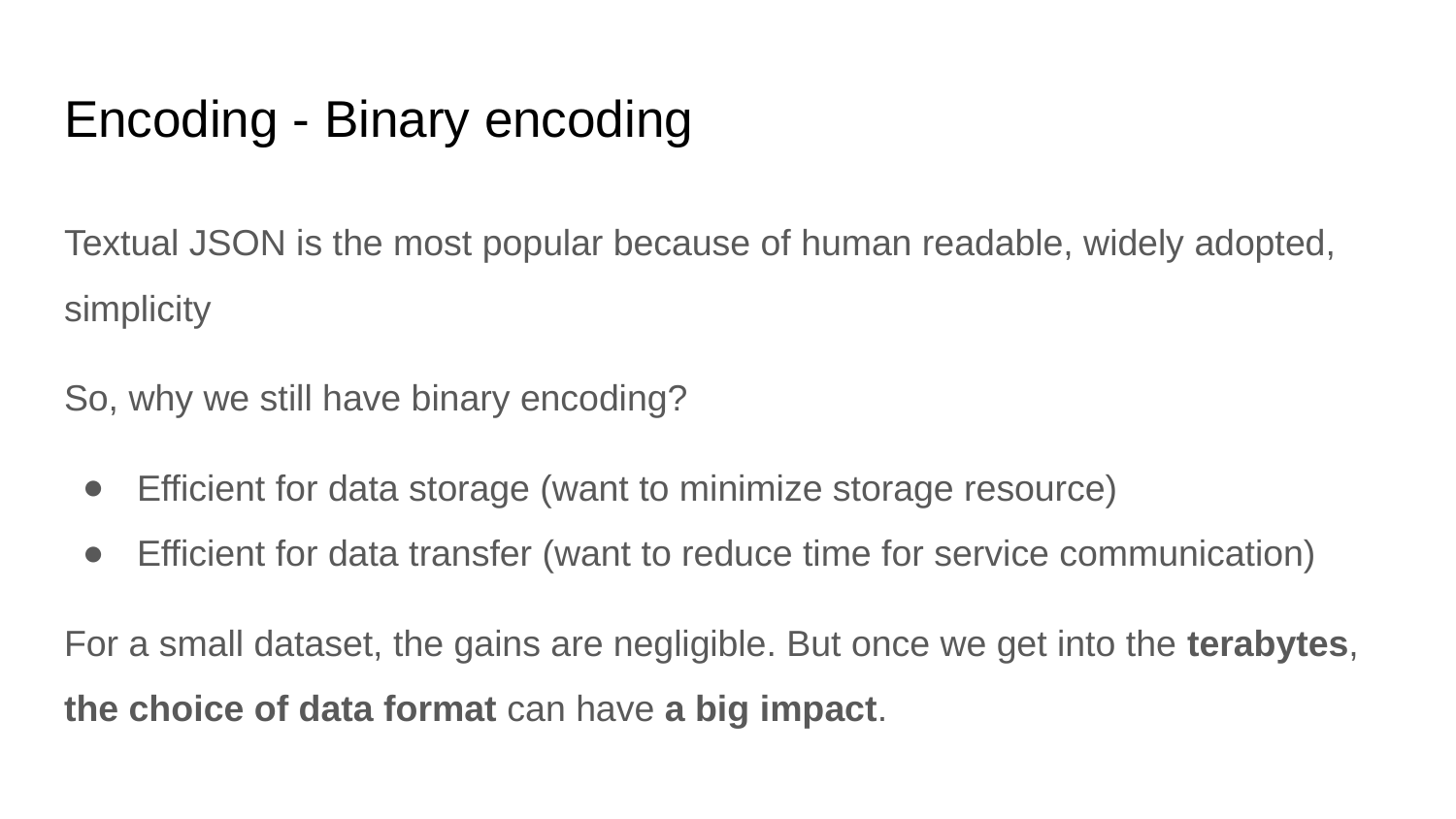

# Encoding - Binary encoding
Textual JSON is the most popular because of human readable, widely adopted, simplicity
So, why we still have binary encoding?
Efficient for data storage (want to minimize storage resource)
Efficient for data transfer (want to reduce time for service communication)
For a small dataset, the gains are negligible. But once we get into the terabytes, the choice of data format can have a big impact.